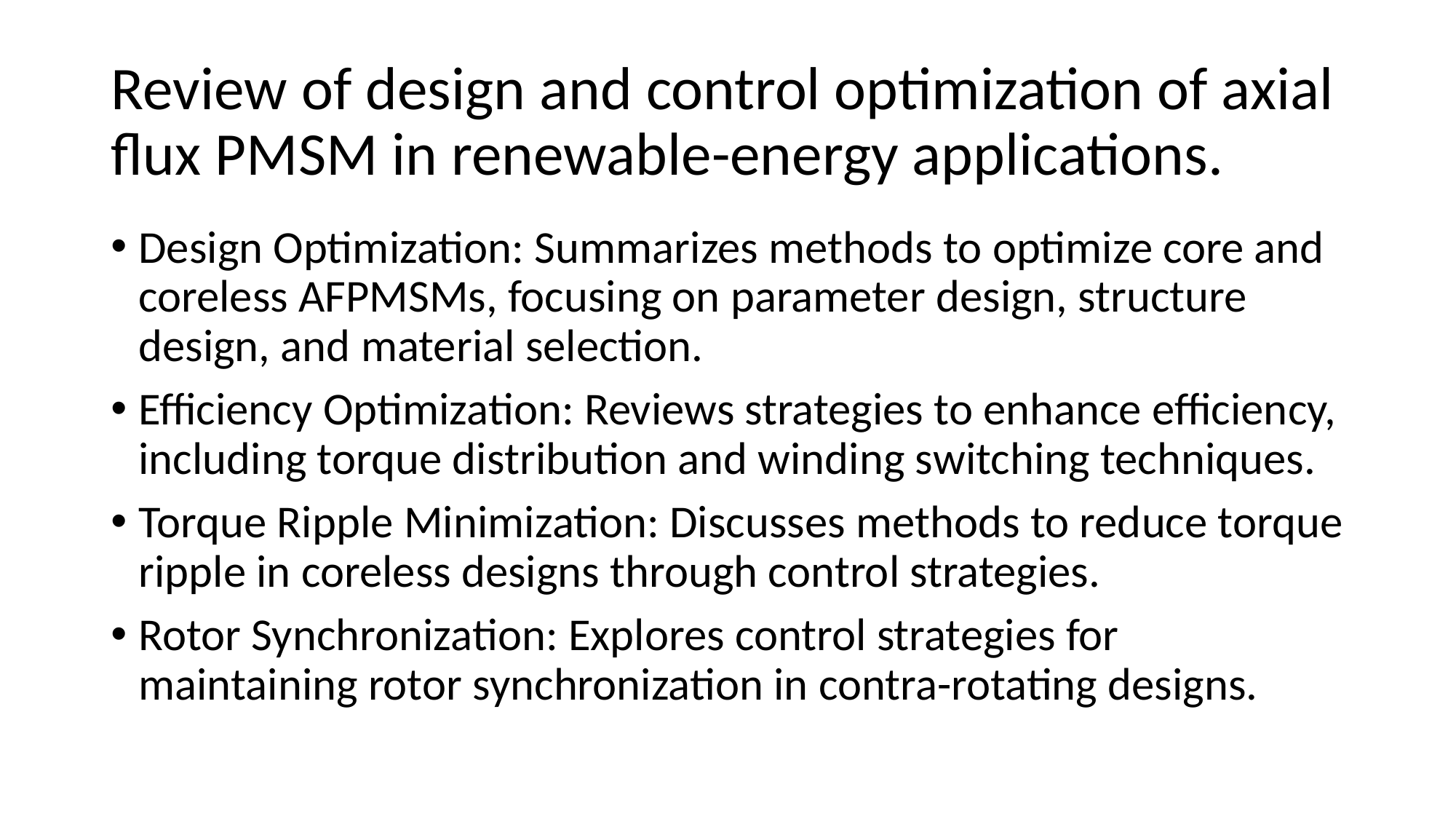

# Review of design and control optimization of axial flux PMSM in renewable-energy applications.
Design Optimization: Summarizes methods to optimize core and coreless AFPMSMs, focusing on parameter design, structure design, and material selection.
Efficiency Optimization: Reviews strategies to enhance efficiency, including torque distribution and winding switching techniques.
Torque Ripple Minimization: Discusses methods to reduce torque ripple in coreless designs through control strategies.
Rotor Synchronization: Explores control strategies for maintaining rotor synchronization in contra-rotating designs.